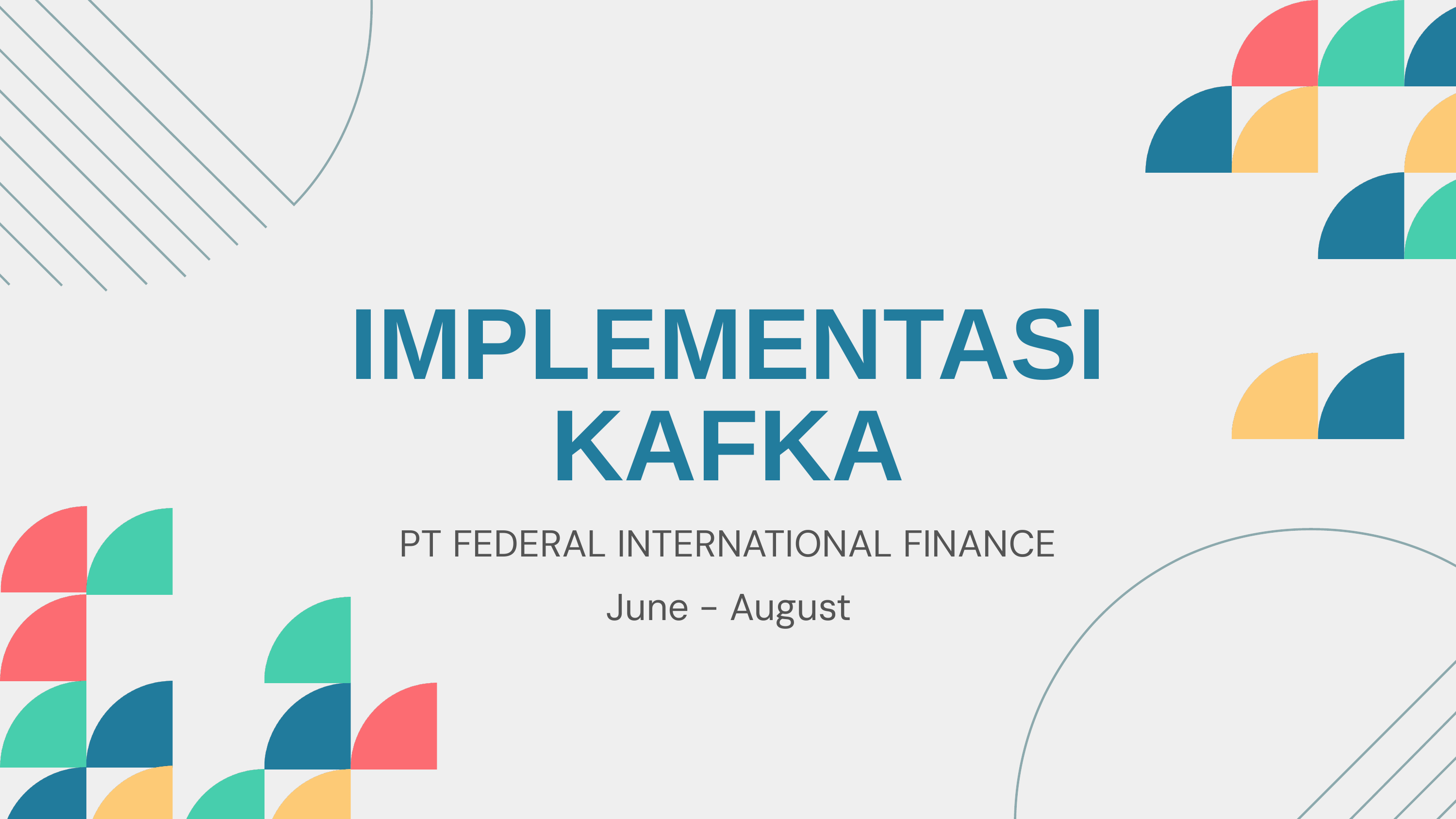

IMPLEMENTASI KAFKA

PT FEDERAL INTERNATIONAL FINANCE

June - August